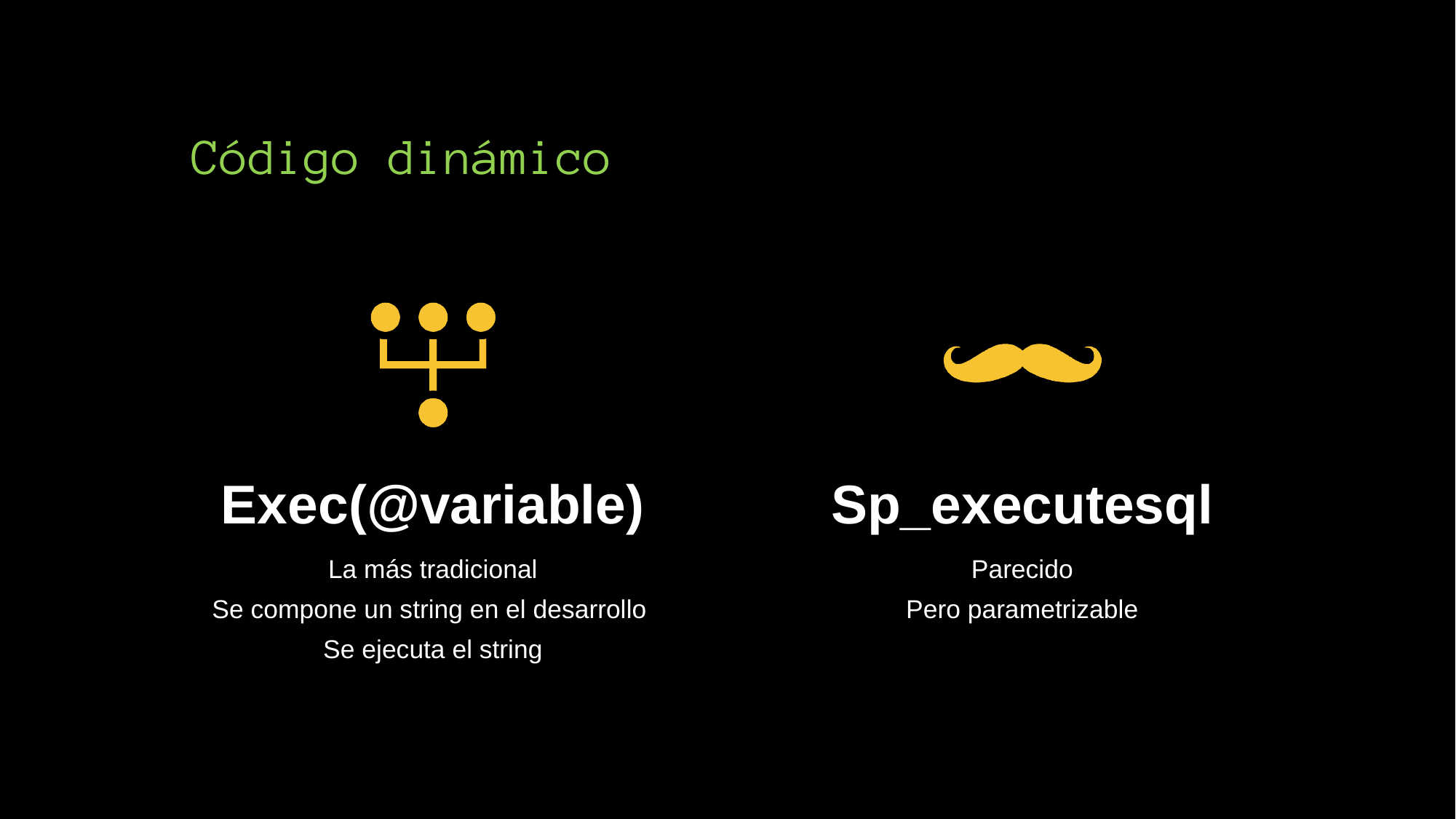

# Código dinámico
Exec(@variable)
La más tradicional
Se compone un string en el desarrollo
Se ejecuta el string
Sp_executesql
Parecido
Pero parametrizable